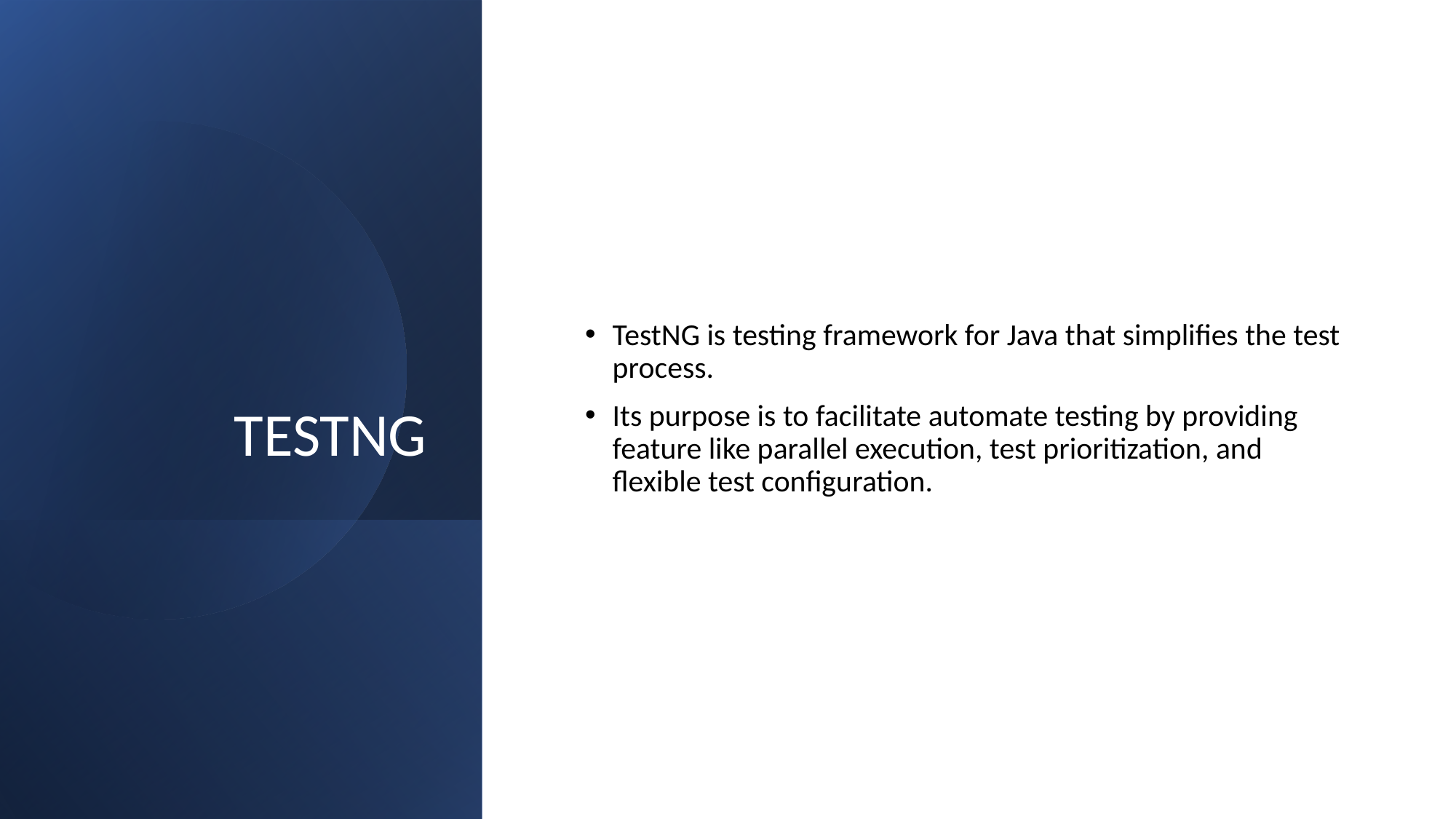

# TESTNG
TestNG is testing framework for Java that simplifies the test process.
Its purpose is to facilitate automate testing by providing feature like parallel execution, test prioritization, and flexible test configuration.